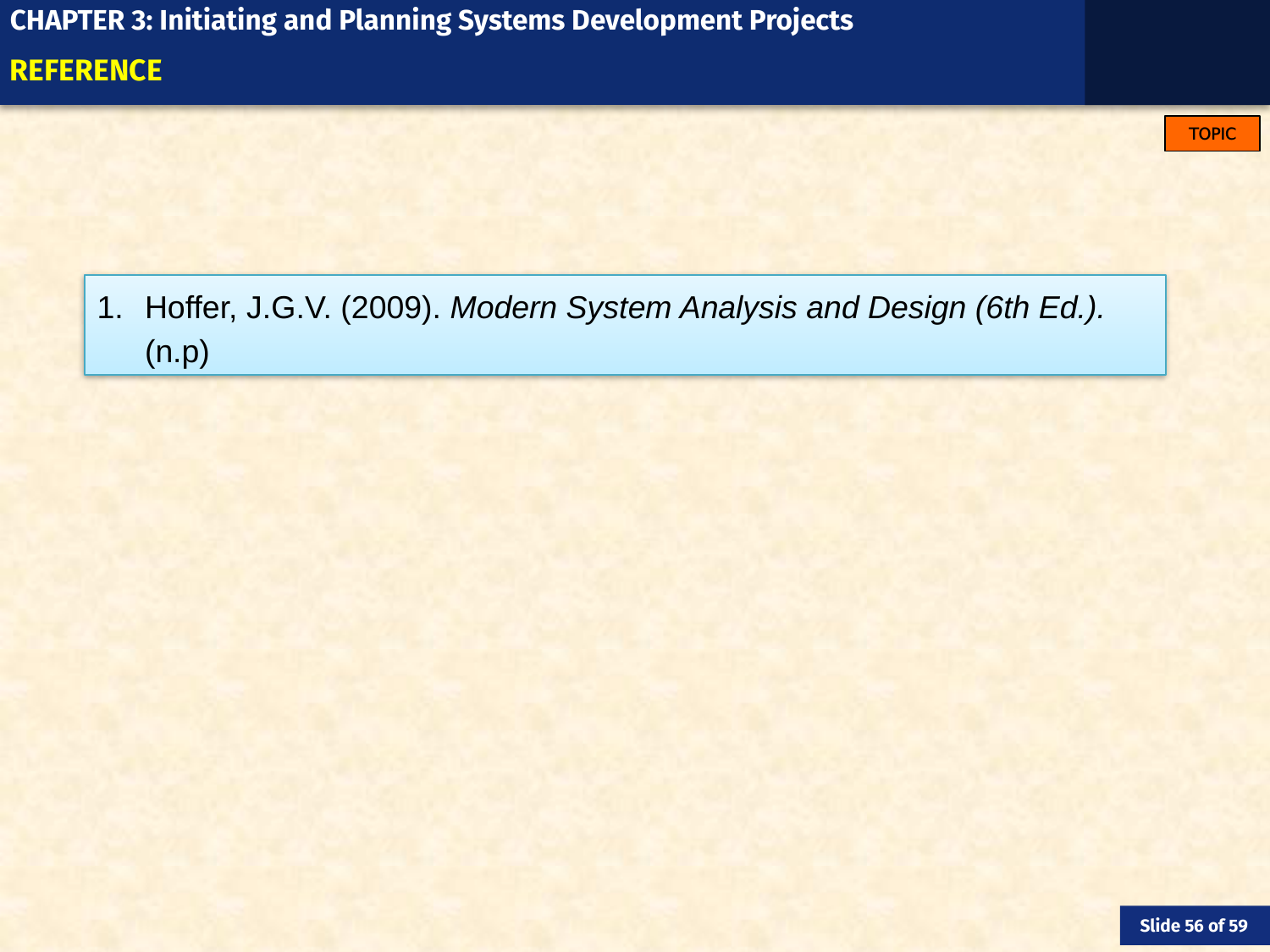

# REFERENCE
Hoffer, J.G.V. (2009). Modern System Analysis and Design (6th Ed.). (n.p)